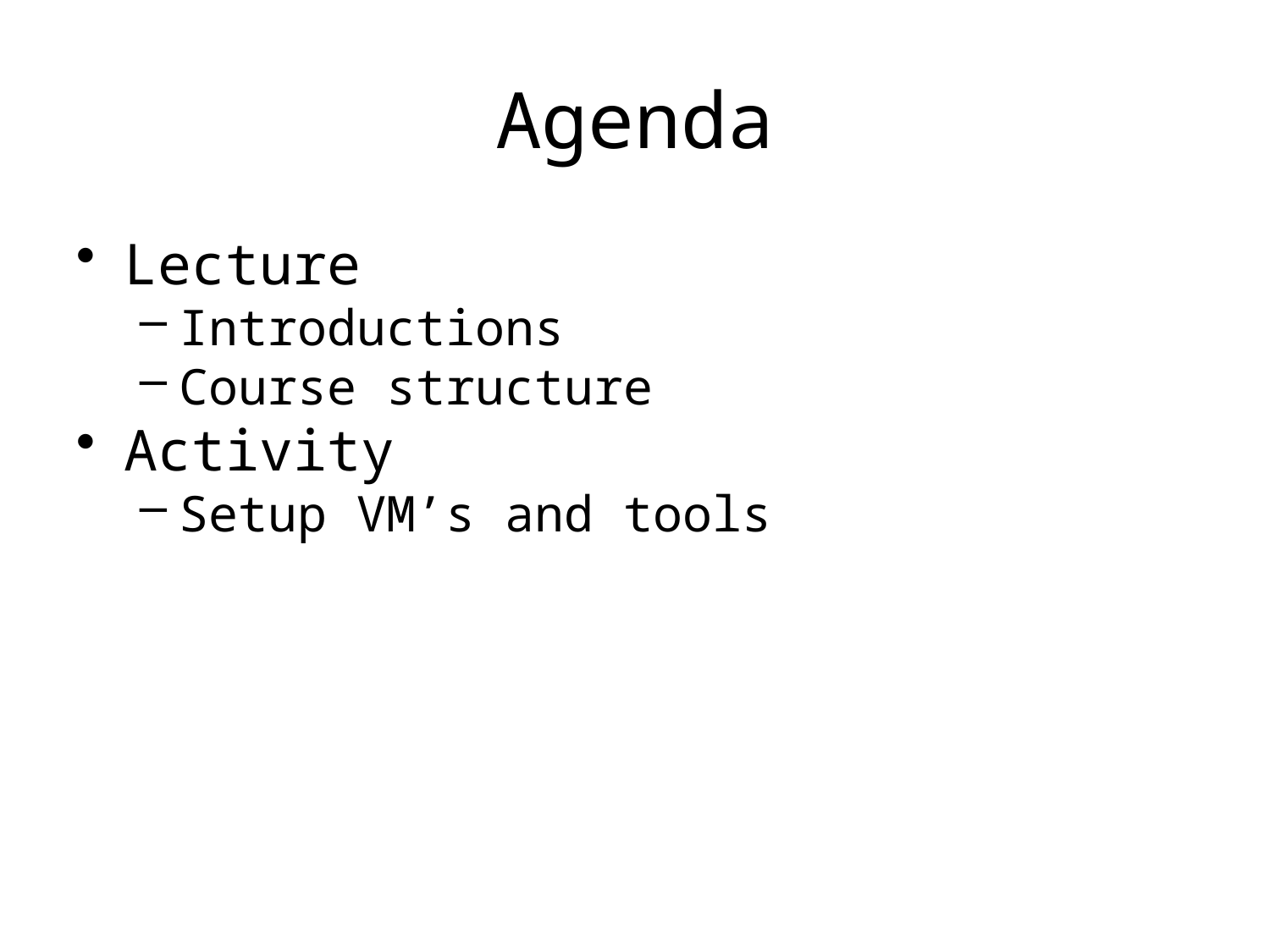

# Agenda
Lecture
Introductions
Course structure
Activity
Setup VM’s and tools